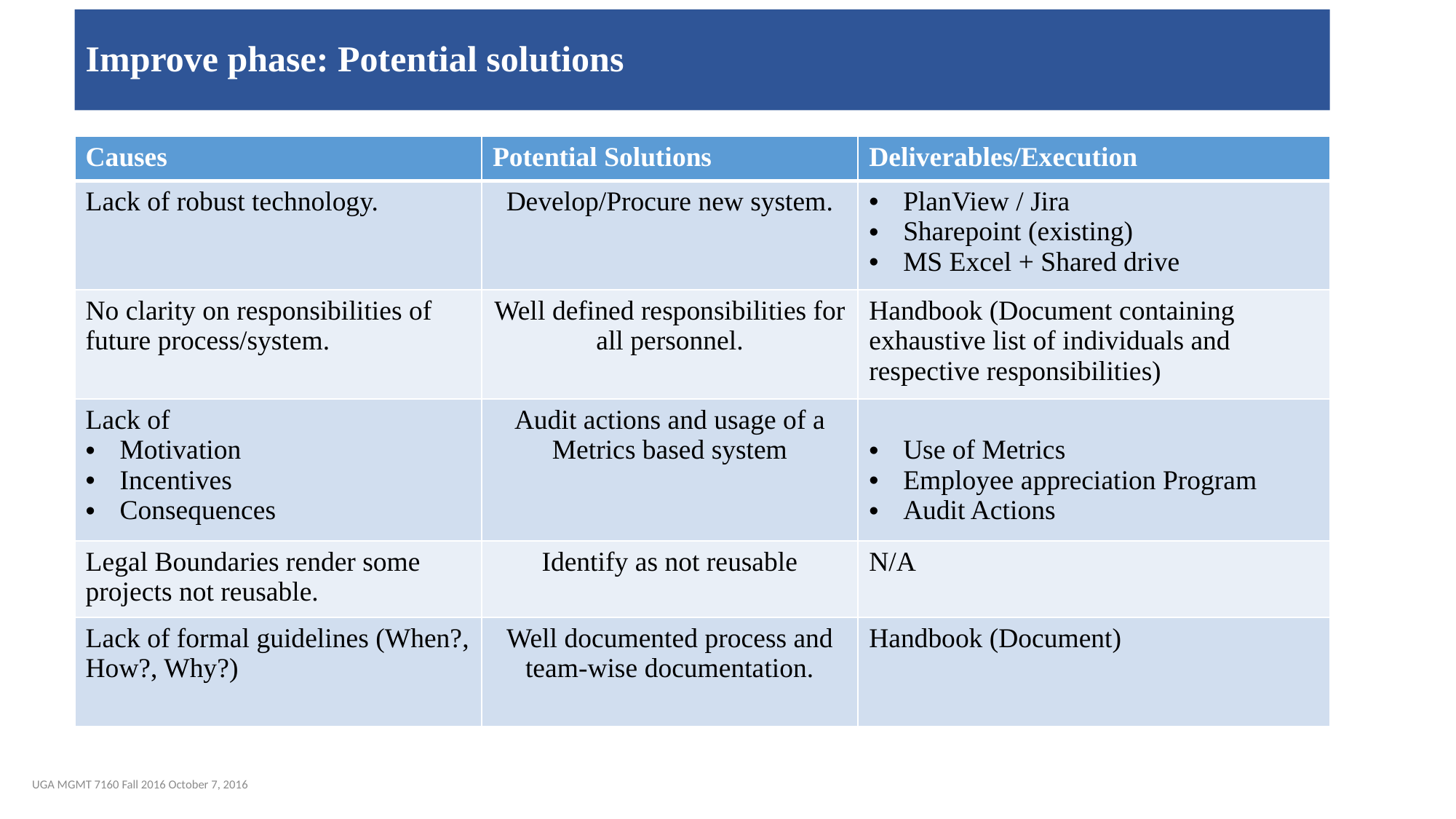

# Improve phase: Potential solutions
| Causes | Potential Solutions | Deliverables/Execution |
| --- | --- | --- |
| Lack of robust technology. | Develop/Procure new system. | PlanView / Jira Sharepoint (existing) MS Excel + Shared drive |
| No clarity on responsibilities of future process/system. | Well defined responsibilities for all personnel. | Handbook (Document containing exhaustive list of individuals and respective responsibilities) |
| Lack of Motivation Incentives Consequences | Audit actions and usage of a Metrics based system | Use of Metrics Employee appreciation Program Audit Actions |
| Legal Boundaries render some projects not reusable. | Identify as not reusable | N/A |
| Lack of formal guidelines (When?, How?, Why?) | Well documented process and team-wise documentation. | Handbook (Document) |
UGA MGMT 7160 Fall 2016 October 7, 2016